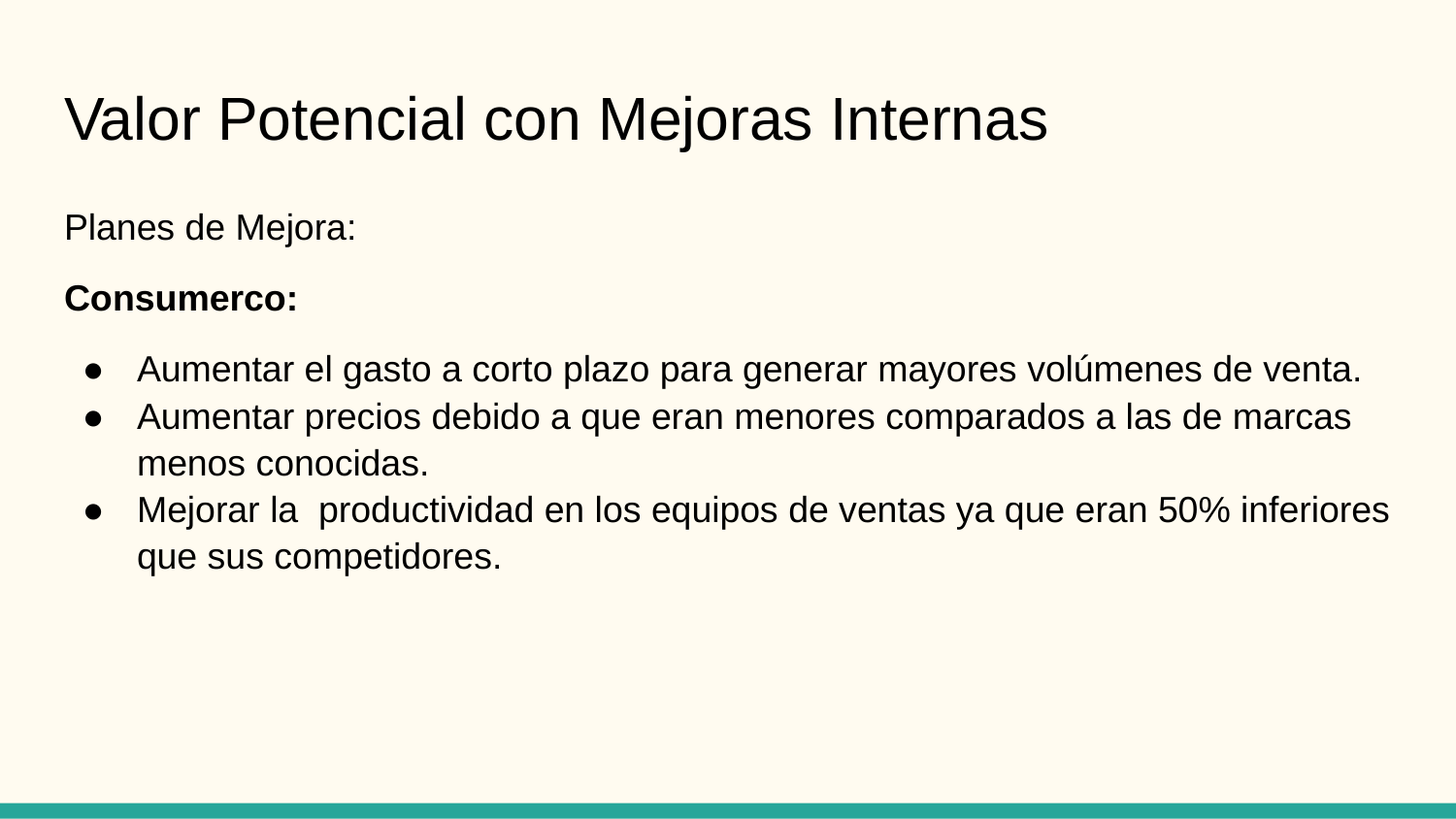

# Valor Potencial con Mejoras Internas
Planes de Mejora:
Consumerco:
Aumentar el gasto a corto plazo para generar mayores volúmenes de venta.
Aumentar precios debido a que eran menores comparados a las de marcas menos conocidas.
Mejorar la  productividad en los equipos de ventas ya que eran 50% inferiores que sus competidores.